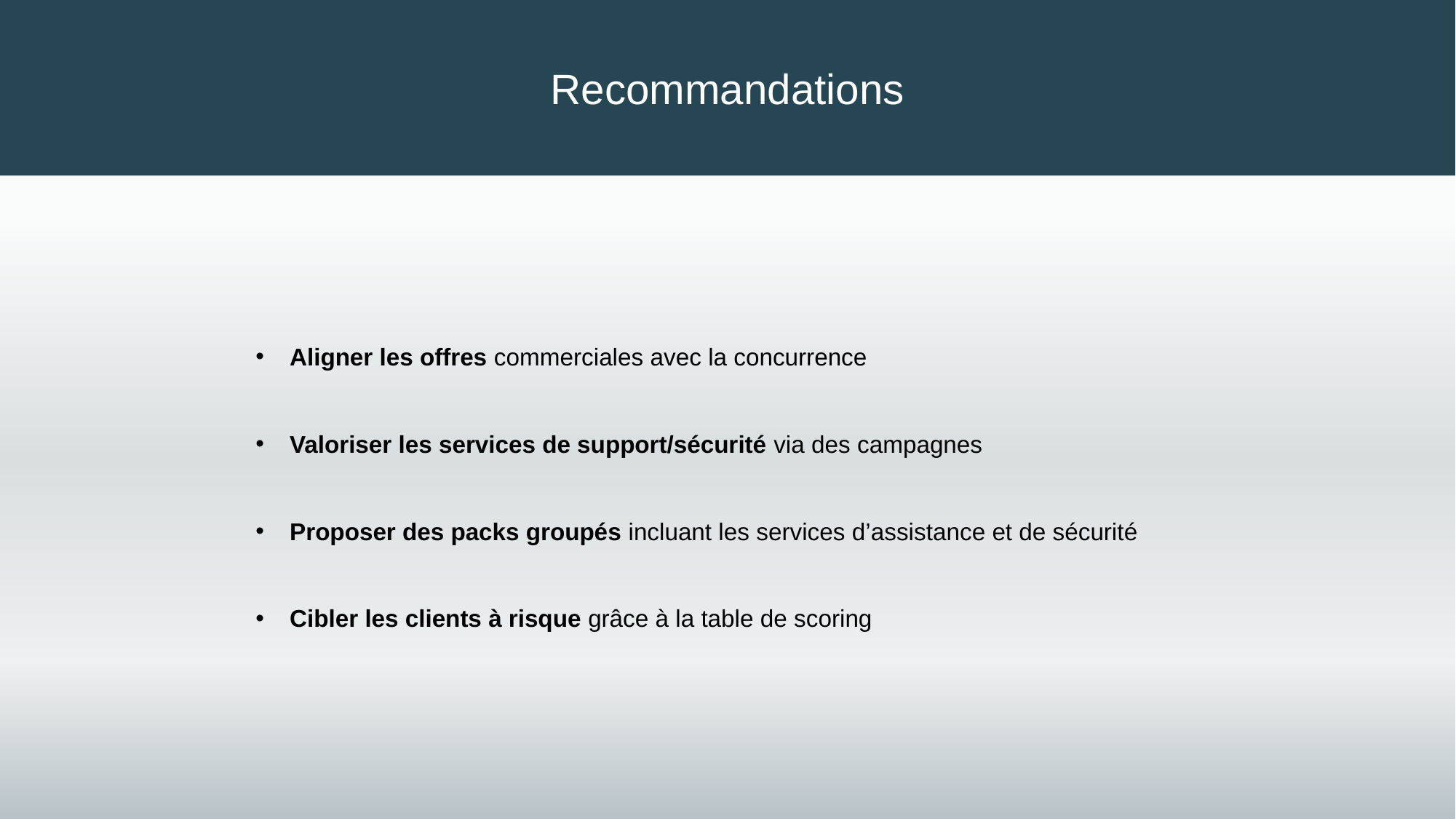

Recommandations
Aligner les offres commerciales avec la concurrence

Valoriser les services de support/sécurité via des campagnes

Proposer des packs groupés incluant les services d’assistance et de sécurité

Cibler les clients à risque grâce à la table de scoring